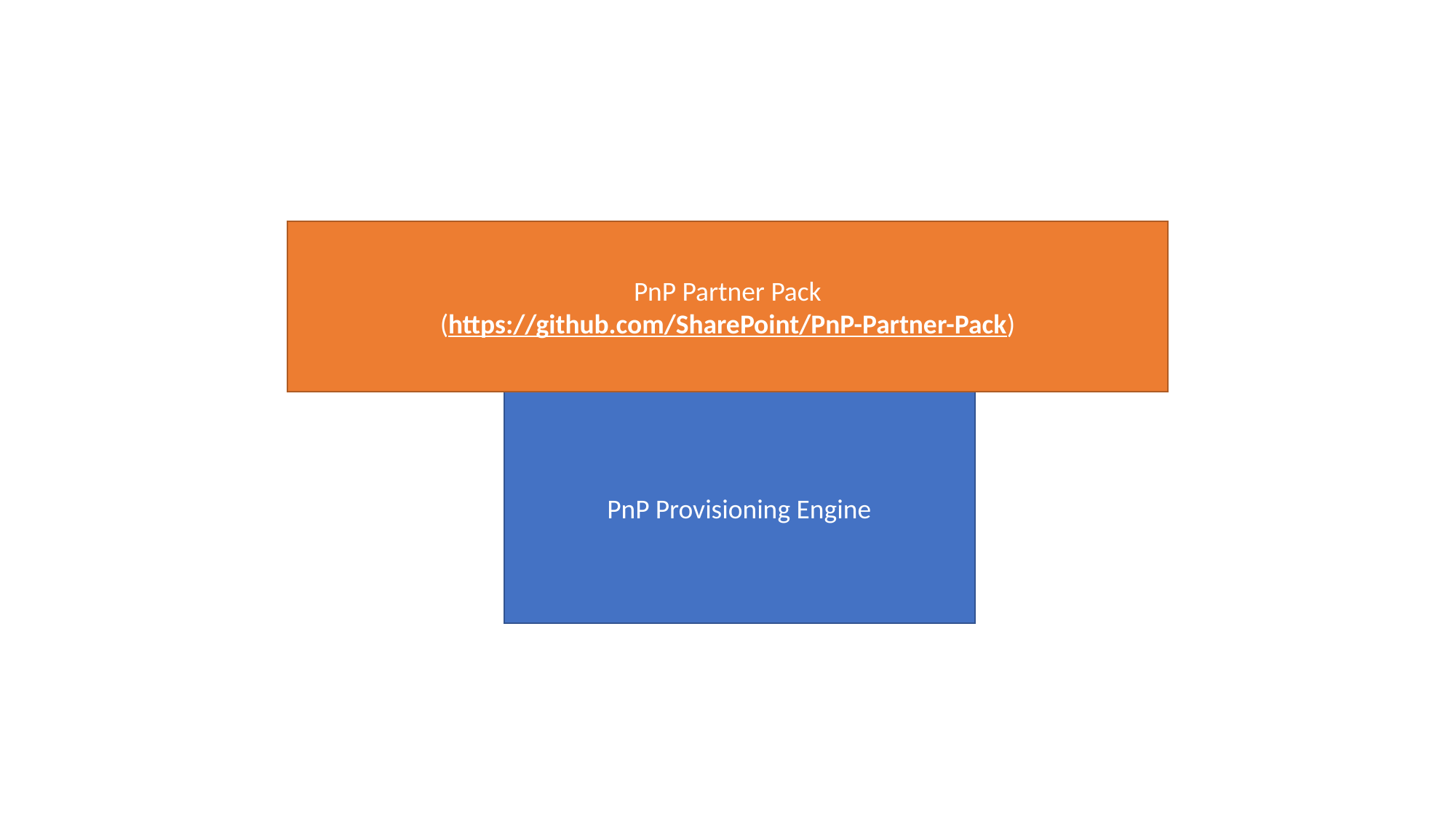

PnP Partner Pack
(https://github.com/SharePoint/PnP-Partner-Pack)
PnP Provisioning Engine